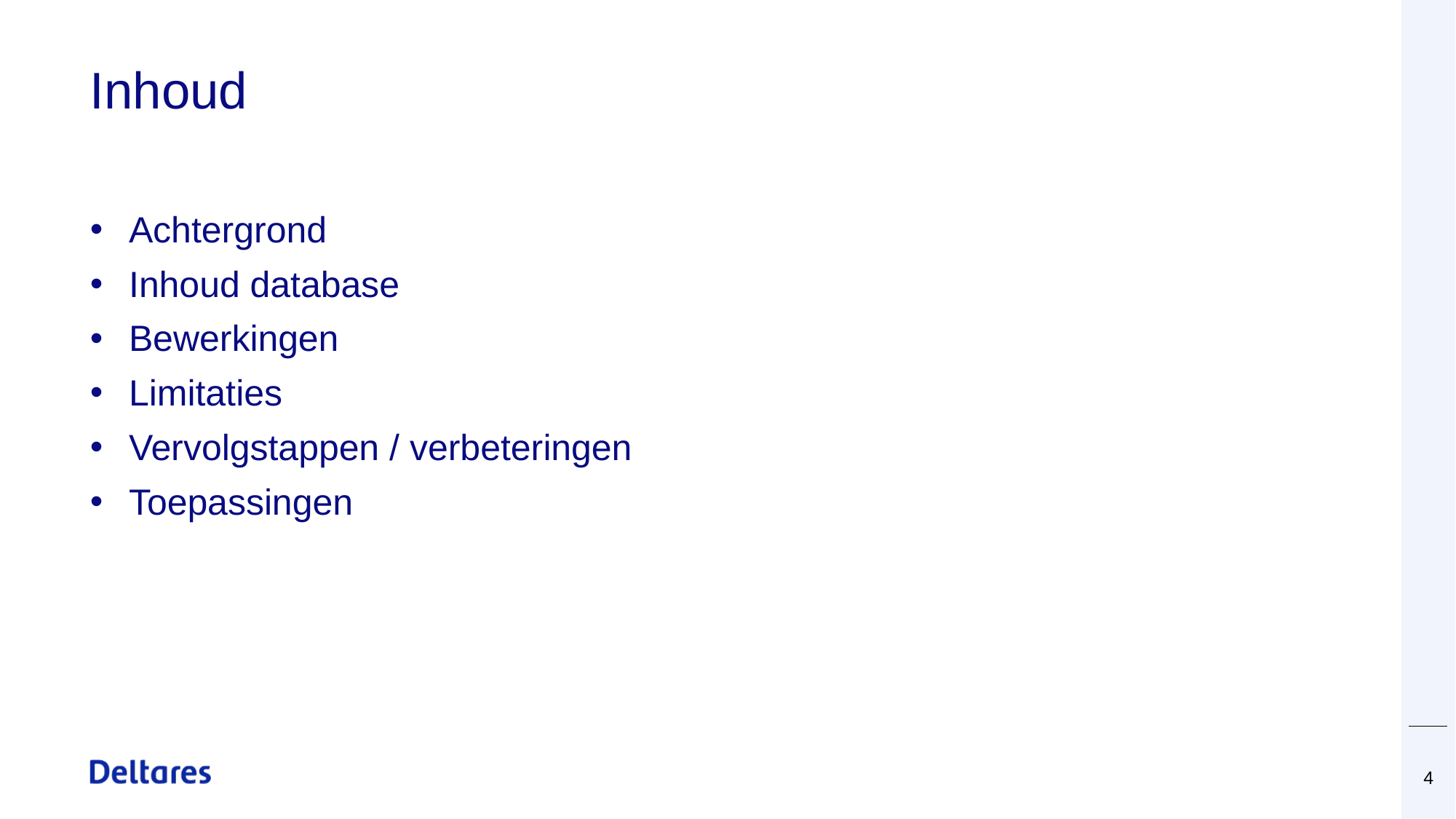

# Inhoud
Achtergrond
Inhoud database
Bewerkingen
Limitaties
Vervolgstappen / verbeteringen
Toepassingen

 28 november 2019
4